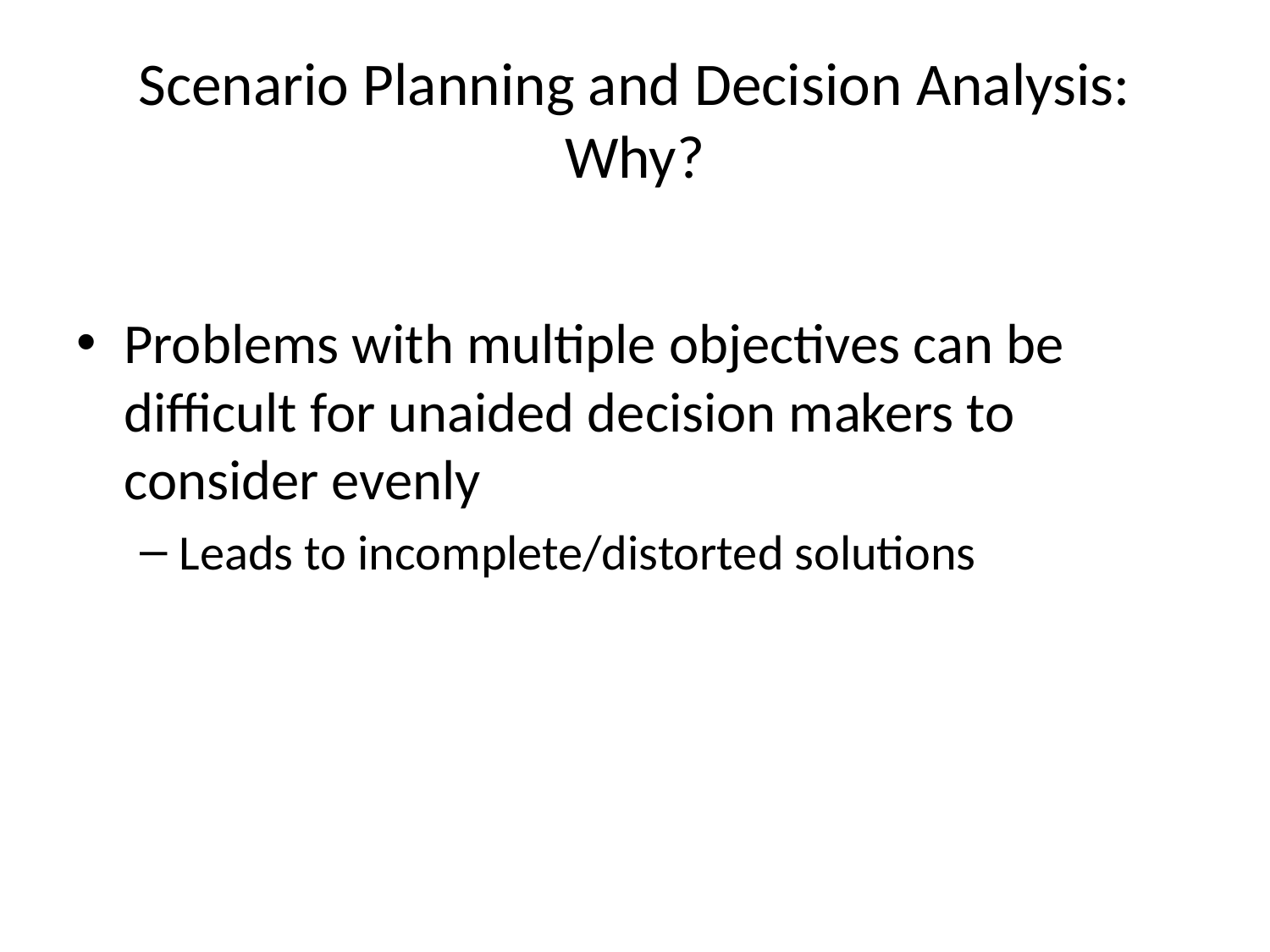

# Scenario Planning and Decision Analysis: Why?

Problems with multiple objectives can be difficult for unaided decision makers to consider evenly
Leads to incomplete/distorted solutions